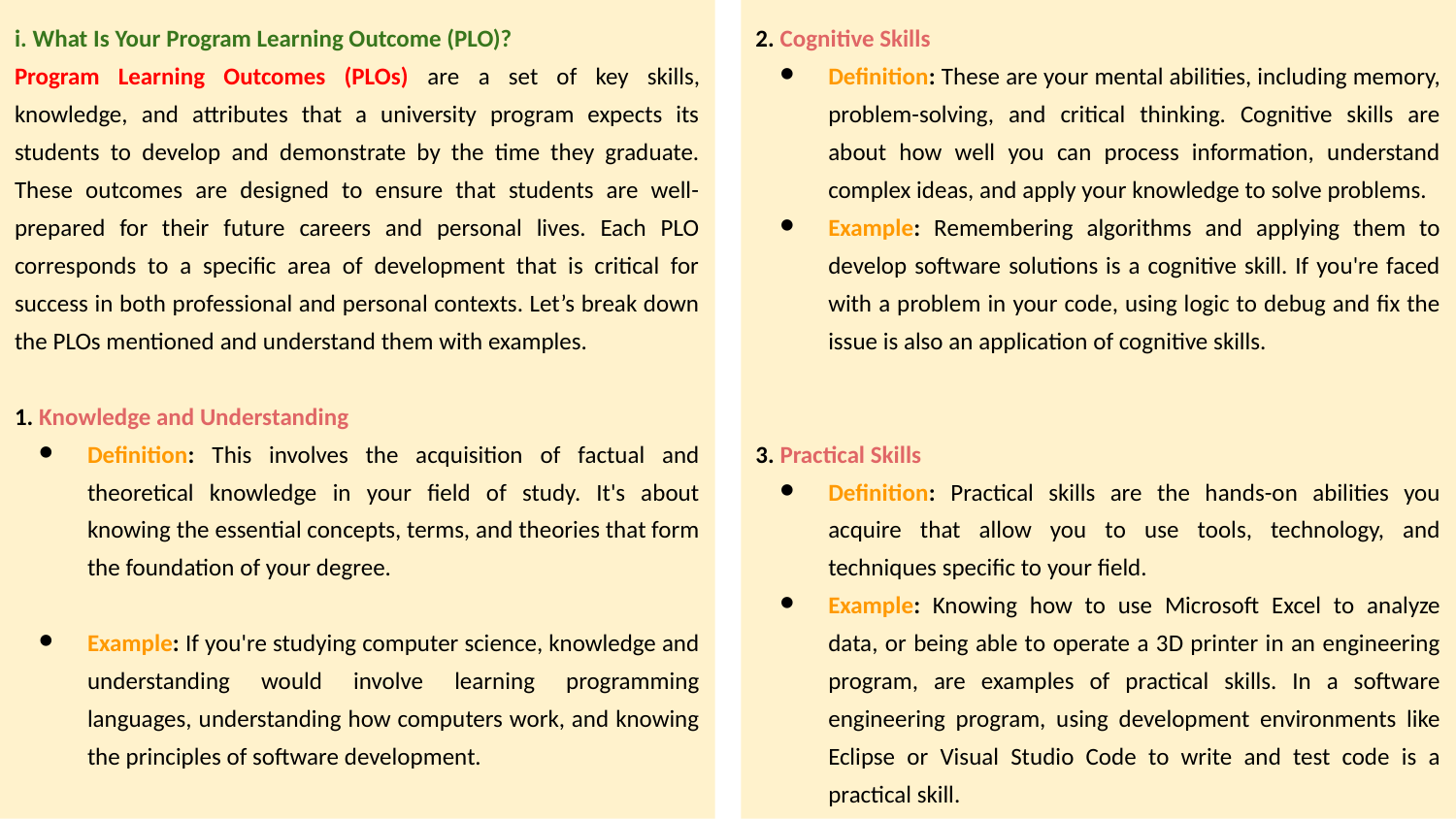

2. Cognitive Skills
Definition: These are your mental abilities, including memory, problem-solving, and critical thinking. Cognitive skills are about how well you can process information, understand complex ideas, and apply your knowledge to solve problems.
Example: Remembering algorithms and applying them to develop software solutions is a cognitive skill. If you're faced with a problem in your code, using logic to debug and fix the issue is also an application of cognitive skills.

3. Practical Skills
Definition: Practical skills are the hands-on abilities you acquire that allow you to use tools, technology, and techniques specific to your field.
Example: Knowing how to use Microsoft Excel to analyze data, or being able to operate a 3D printer in an engineering program, are examples of practical skills. In a software engineering program, using development environments like Eclipse or Visual Studio Code to write and test code is a practical skill.
i. What Is Your Program Learning Outcome (PLO)?
Program Learning Outcomes (PLOs) are a set of key skills, knowledge, and attributes that a university program expects its students to develop and demonstrate by the time they graduate. These outcomes are designed to ensure that students are well-prepared for their future careers and personal lives. Each PLO corresponds to a specific area of development that is critical for success in both professional and personal contexts. Let’s break down the PLOs mentioned and understand them with examples.

1. Knowledge and Understanding
Definition: This involves the acquisition of factual and theoretical knowledge in your field of study. It's about knowing the essential concepts, terms, and theories that form the foundation of your degree.

Example: If you're studying computer science, knowledge and understanding would involve learning programming languages, understanding how computers work, and knowing the principles of software development.